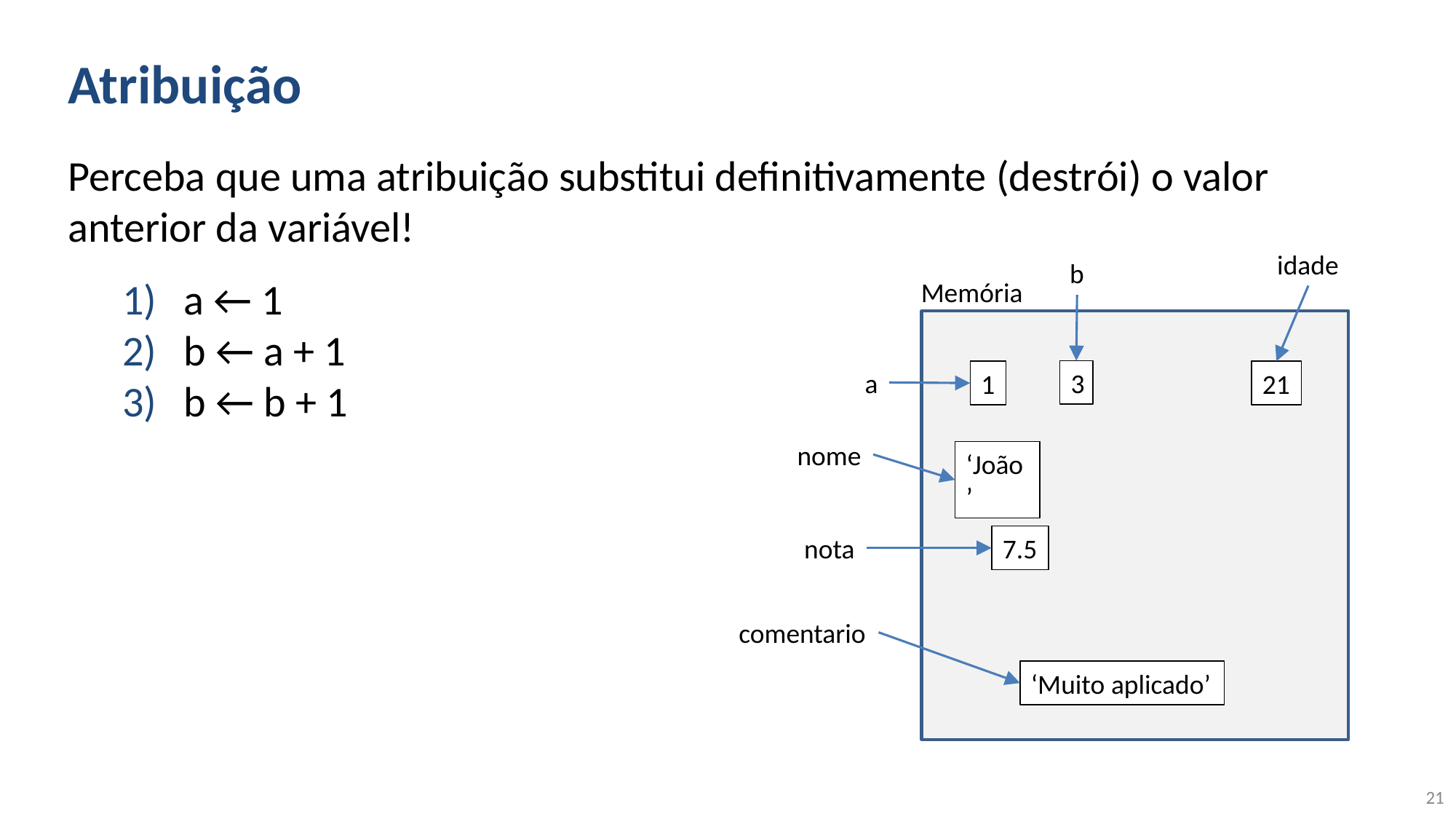

# Atribuição
Perceba que uma atribuição substitui definitivamente (destrói) o valor anterior da variável!

idade
b
a ← 1
b ← a + 1
b ← b + 1
Memória

a
3
1
21
nome
‘João’
nota
7.5
comentario
‘Muito aplicado’
21